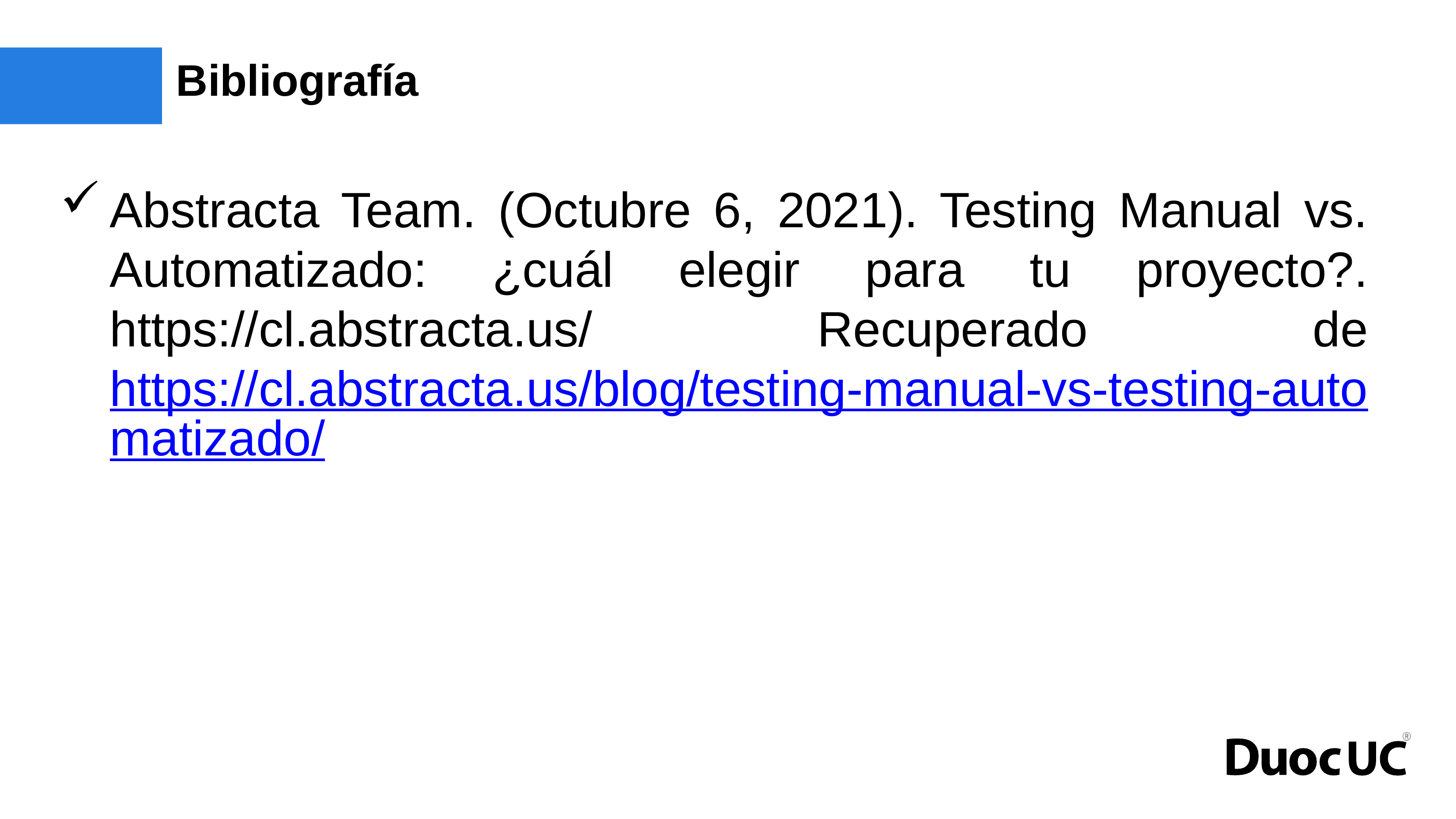

# Bibliografía
Abstracta Team. (Octubre 6, 2021). Testing Manual vs. Automatizado: ¿cuál elegir para tu proyecto?. https://cl.abstracta.us/ Recuperado de https://cl.abstracta.us/blog/testing-manual-vs-testing-automatizado/